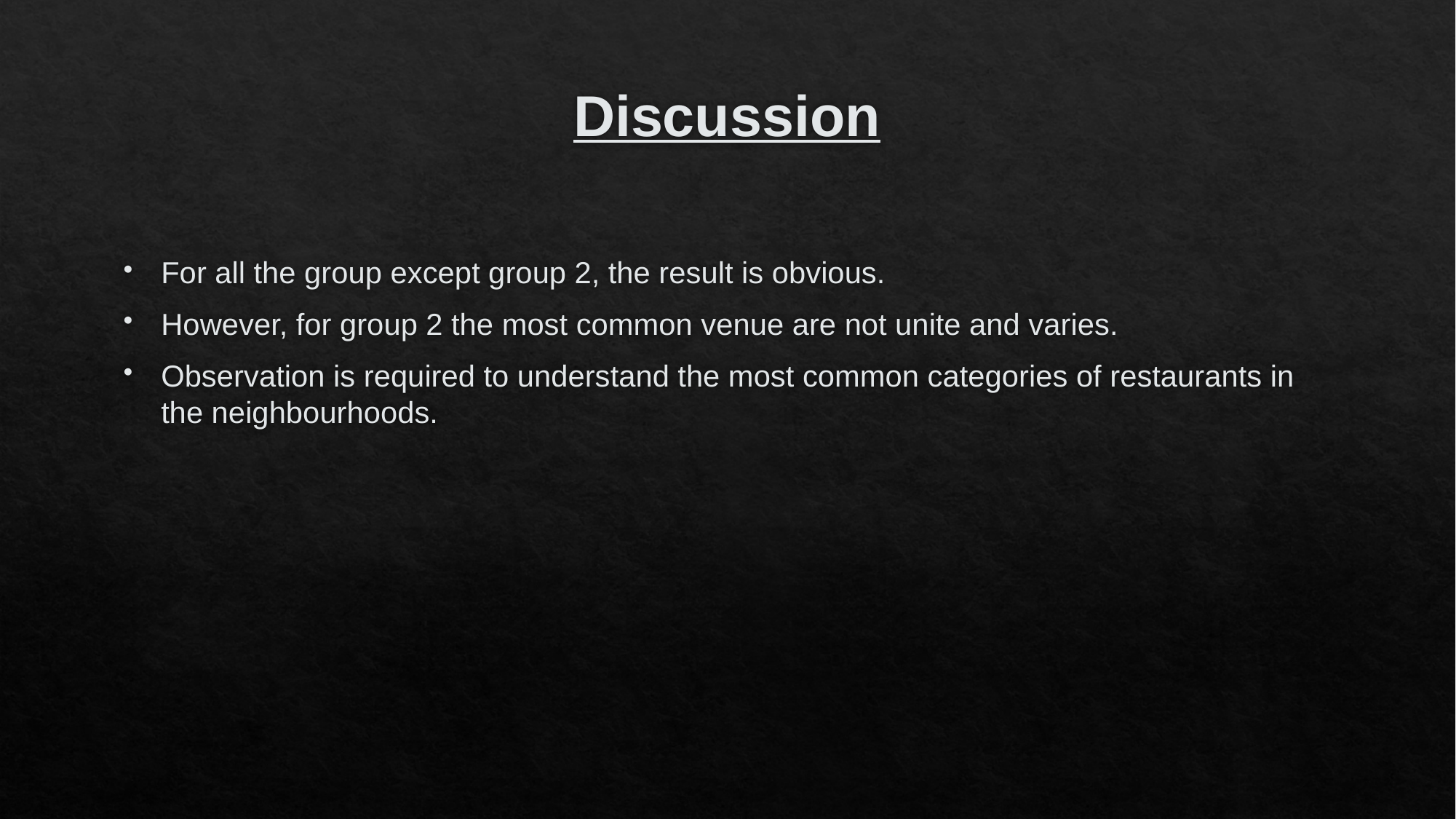

# Discussion
For all the group except group 2, the result is obvious.
However, for group 2 the most common venue are not unite and varies.
Observation is required to understand the most common categories of restaurants in the neighbourhoods.